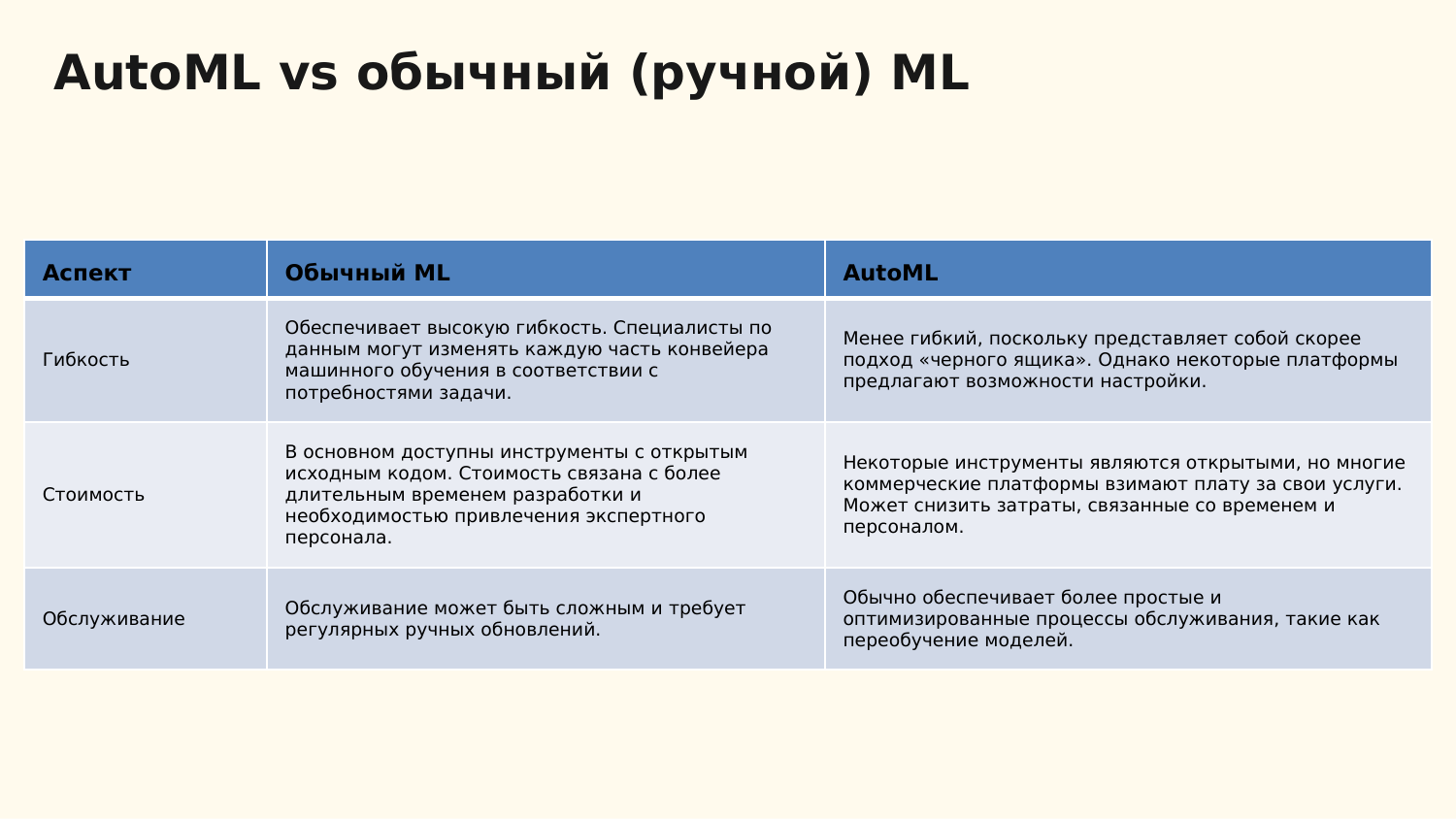

# AutoML vs обычный (ручной) ML
| Аспект | Обычный ML | AutoML |
| --- | --- | --- |
| Гибкость | Обеспечивает высокую гибкость. Специалисты по данным могут изменять каждую часть конвейера машинного обучения в соответствии с потребностями задачи. | Менее гибкий, поскольку представляет собой скорее подход «черного ящика». Однако некоторые платформы предлагают возможности настройки. |
| Стоимость | В основном доступны инструменты с открытым исходным кодом. Стоимость связана с более длительным временем разработки и необходимостью привлечения экспертного персонала. | Некоторые инструменты являются открытыми, но многие коммерческие платформы взимают плату за свои услуги. Может снизить затраты, связанные со временем и персоналом. |
| Обслуживание | Обслуживание может быть сложным и требует регулярных ручных обновлений. | Обычно обеспечивает более простые и оптимизированные процессы обслуживания, такие как переобучение моделей. |